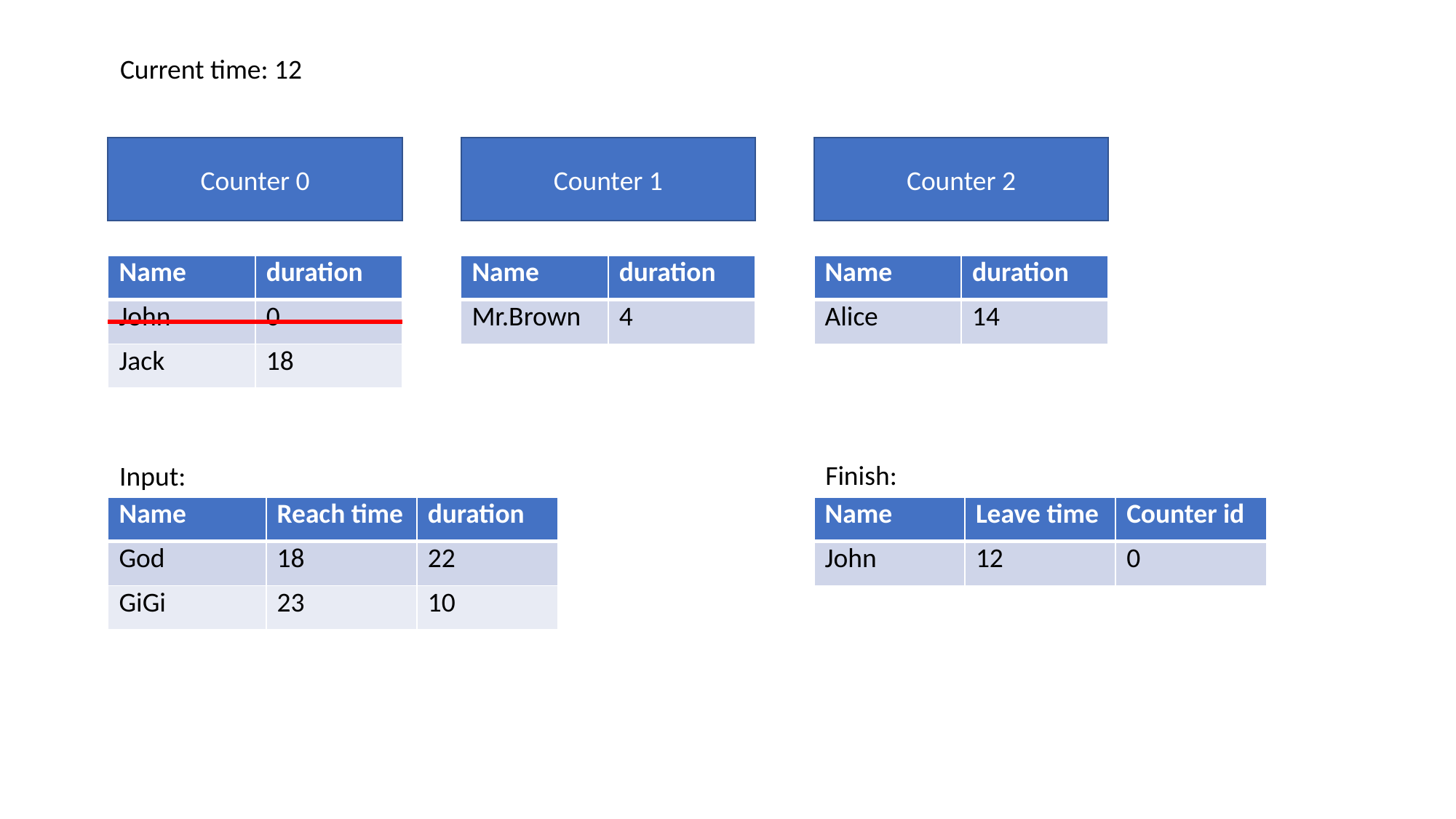

Current time: 12
Counter 1
Counter 2
Counter 0
| Name | duration |
| --- | --- |
| John | 0 |
| Jack | 18 |
| Name | duration |
| --- | --- |
| Mr.Brown | 4 |
| Name | duration |
| --- | --- |
| Alice | 14 |
Finish:
Input:
| Name | Reach time | duration |
| --- | --- | --- |
| God | 18 | 22 |
| GiGi | 23 | 10 |
| Name | Leave time | Counter id |
| --- | --- | --- |
| John | 12 | 0 |